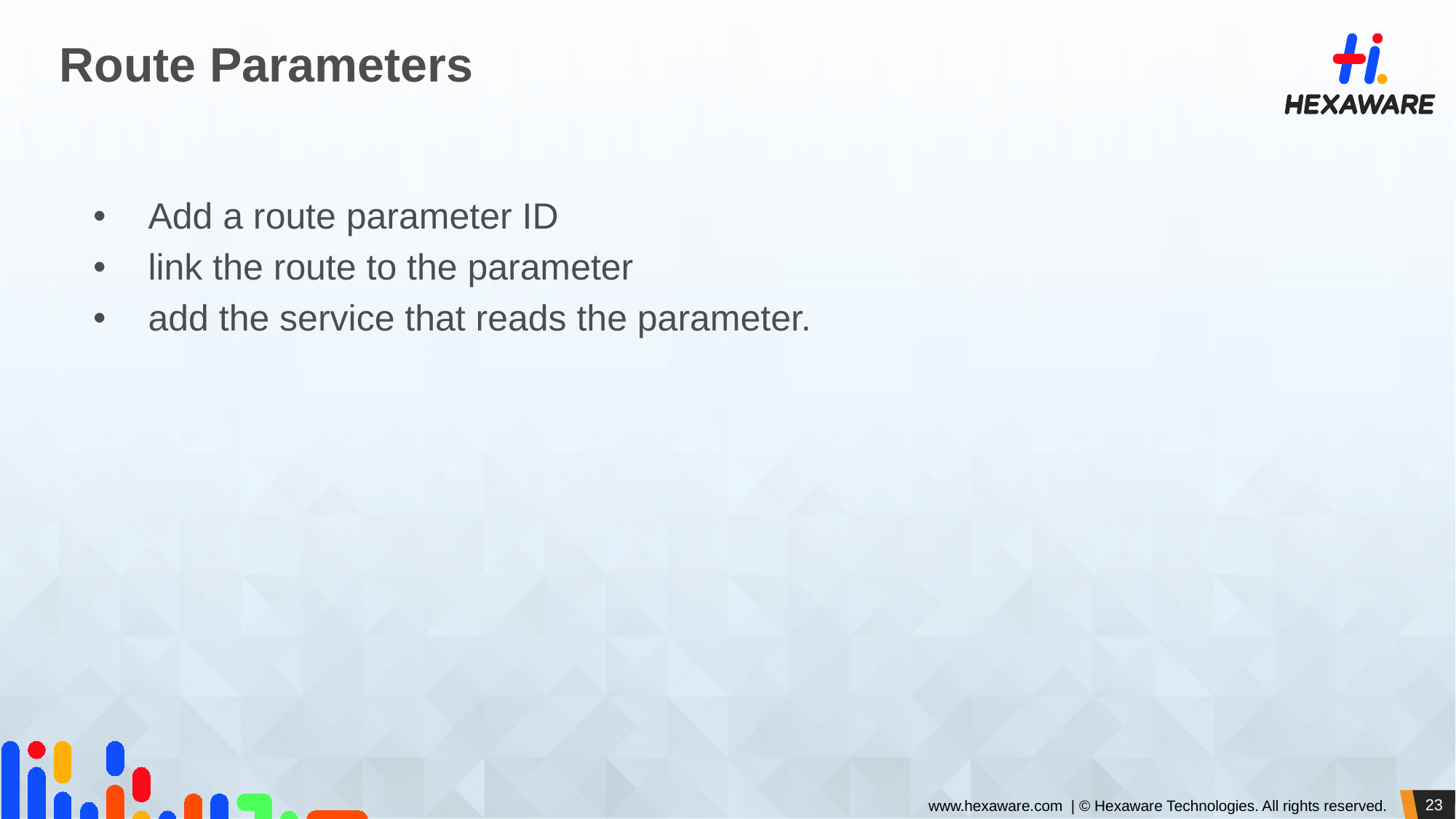

# Route Parameters
Add a route parameter ID
link the route to the parameter
add the service that reads the parameter.